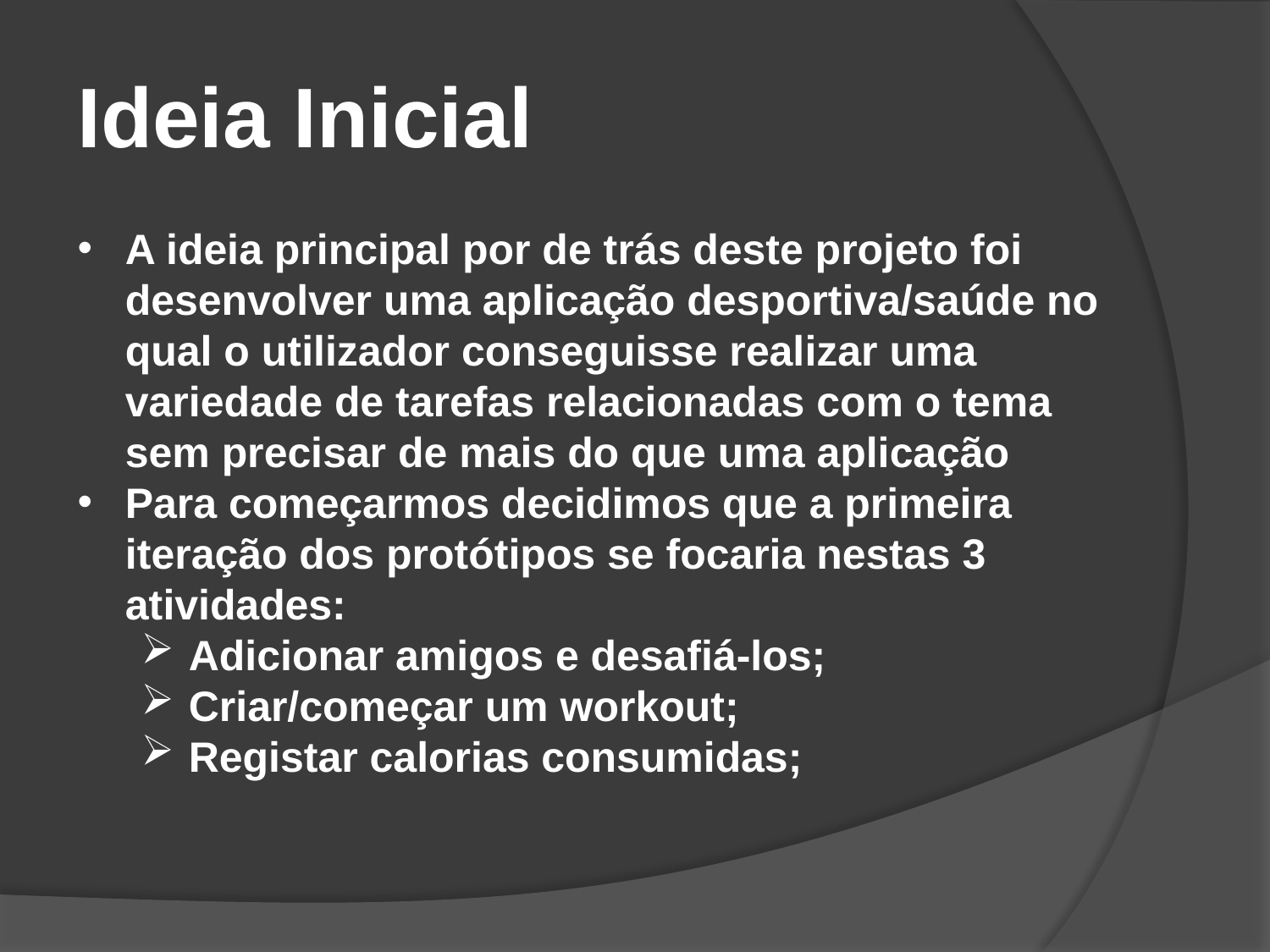

Ideia Inicial
A ideia principal por de trás deste projeto foi desenvolver uma aplicação desportiva/saúde no qual o utilizador conseguisse realizar uma variedade de tarefas relacionadas com o tema sem precisar de mais do que uma aplicação
Para começarmos decidimos que a primeira iteração dos protótipos se focaria nestas 3 atividades:
Adicionar amigos e desafiá-los;
Criar/começar um workout;
Registar calorias consumidas;